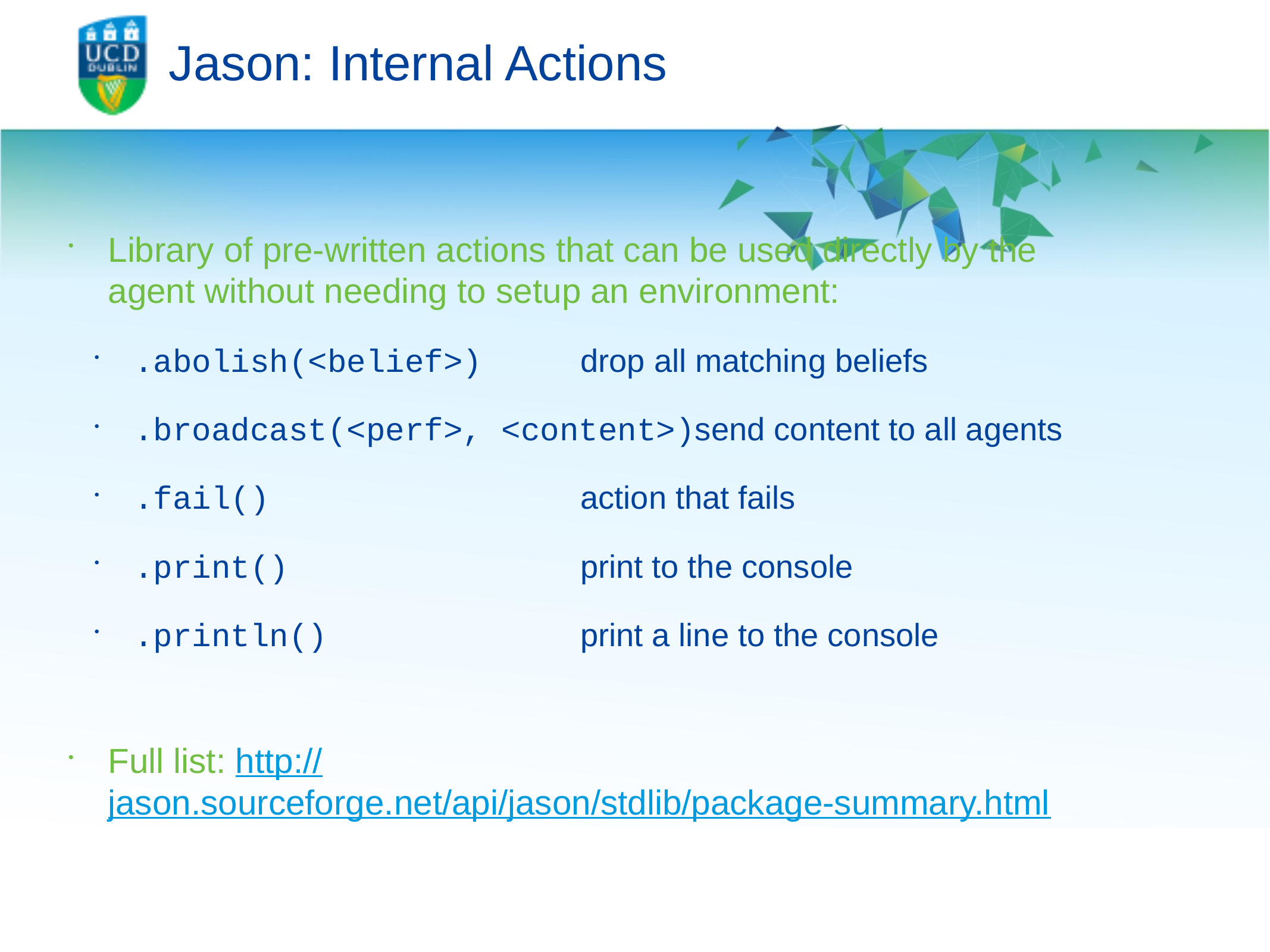

# Jason: Internal Actions
Library of pre-written actions that can be used directly by the agent without needing to setup an environment:
.abolish(<belief>)		drop all matching beliefs
.broadcast(<perf>, <content>)send content to all agents
.fail()				action that fails
.print()				print to the console
.println()			print a line to the console

Full list: http://jason.sourceforge.net/api/jason/stdlib/package-summary.html